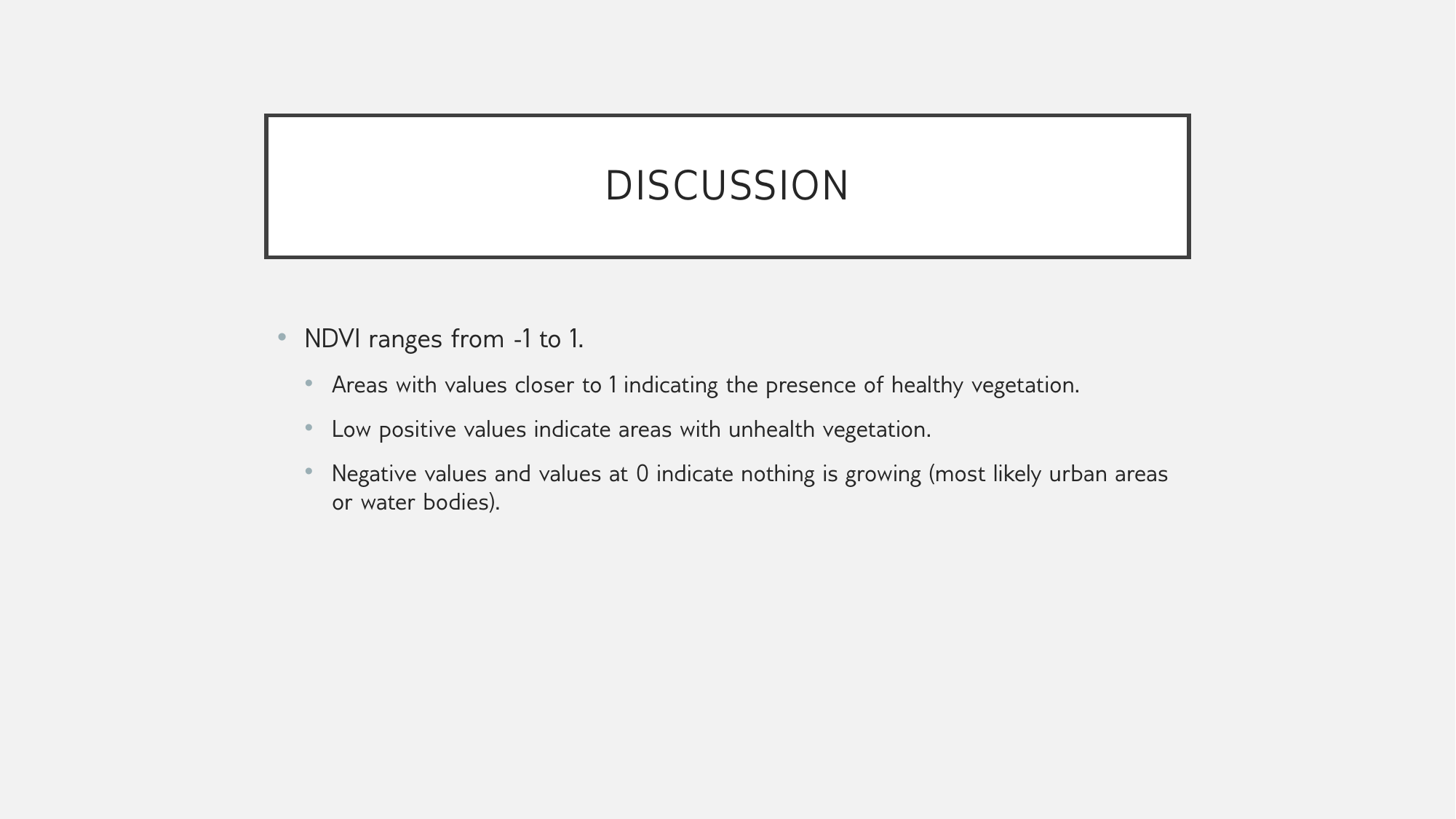

# discussion
NDVI ranges from -1 to 1.
Areas with values closer to 1 indicating the presence of healthy vegetation.
Low positive values indicate areas with unhealth vegetation.
Negative values and values at 0 indicate nothing is growing (most likely urban areas or water bodies).